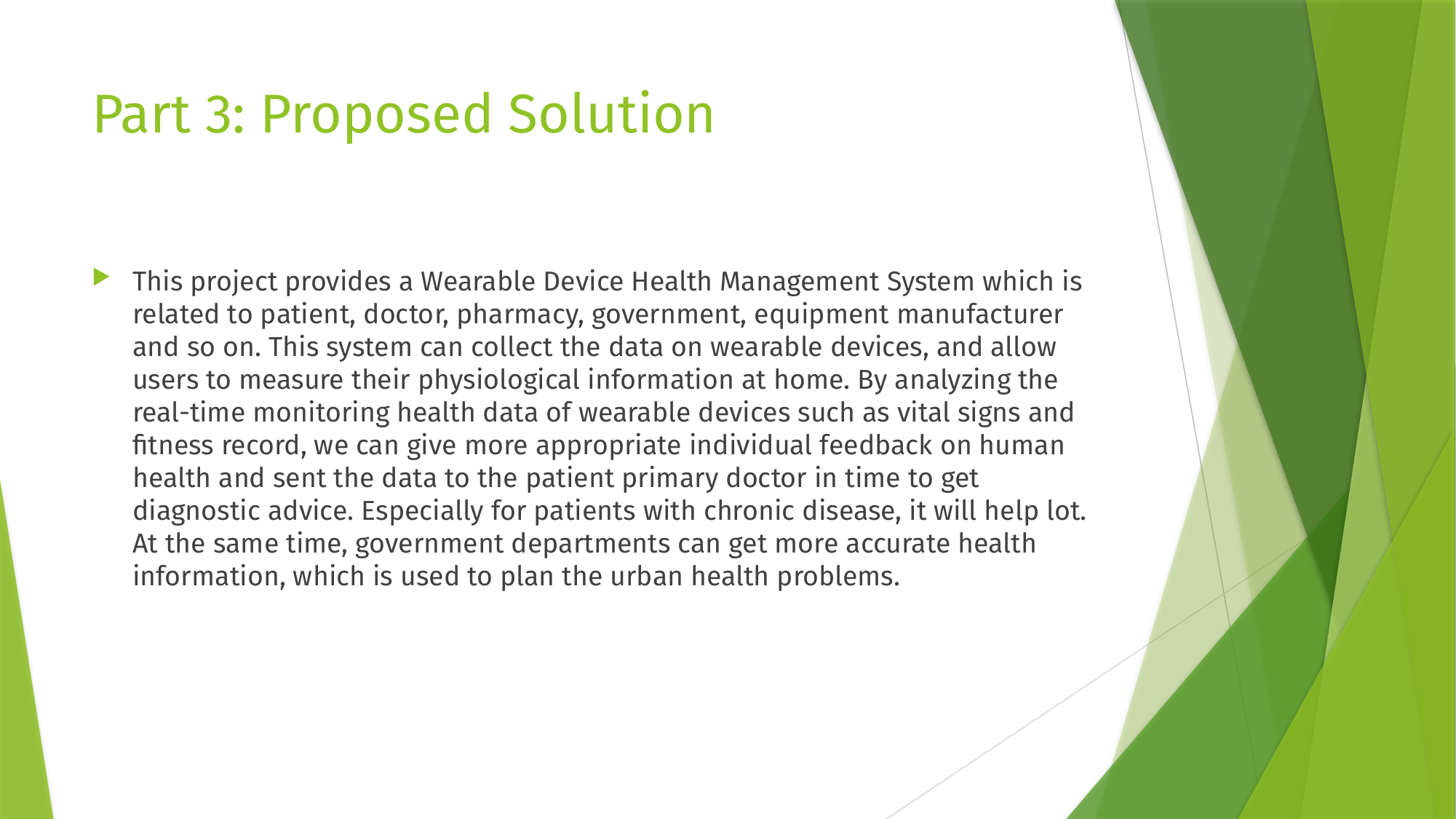

# Part 3: Proposed Solution
This project provides a Wearable Device Health Management System which is related to patient, doctor, pharmacy, government, equipment manufacturer and so on. This system can collect the data on wearable devices, and allow users to measure their physiological information at home. By analyzing the real-time monitoring health data of wearable devices such as vital signs and fitness record, we can give more appropriate individual feedback on human health and sent the data to the patient primary doctor in time to get diagnostic advice. Especially for patients with chronic disease, it will help lot. At the same time, government departments can get more accurate health information, which is used to plan the urban health problems.